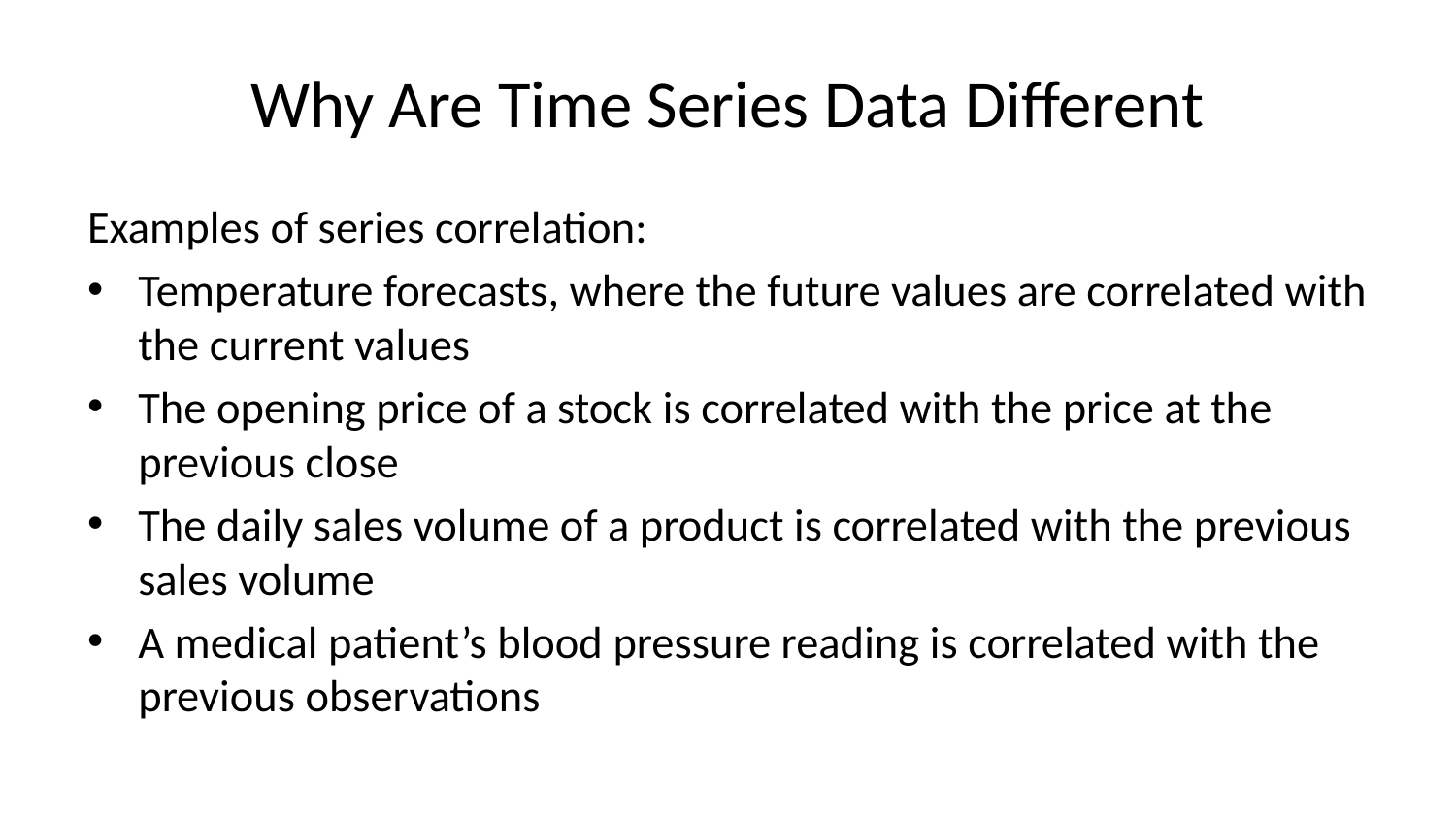

# Why Are Time Series Data Different
Examples of series correlation:
Temperature forecasts, where the future values are correlated with the current values
The opening price of a stock is correlated with the price at the previous close
The daily sales volume of a product is correlated with the previous sales volume
A medical patient’s blood pressure reading is correlated with the previous observations